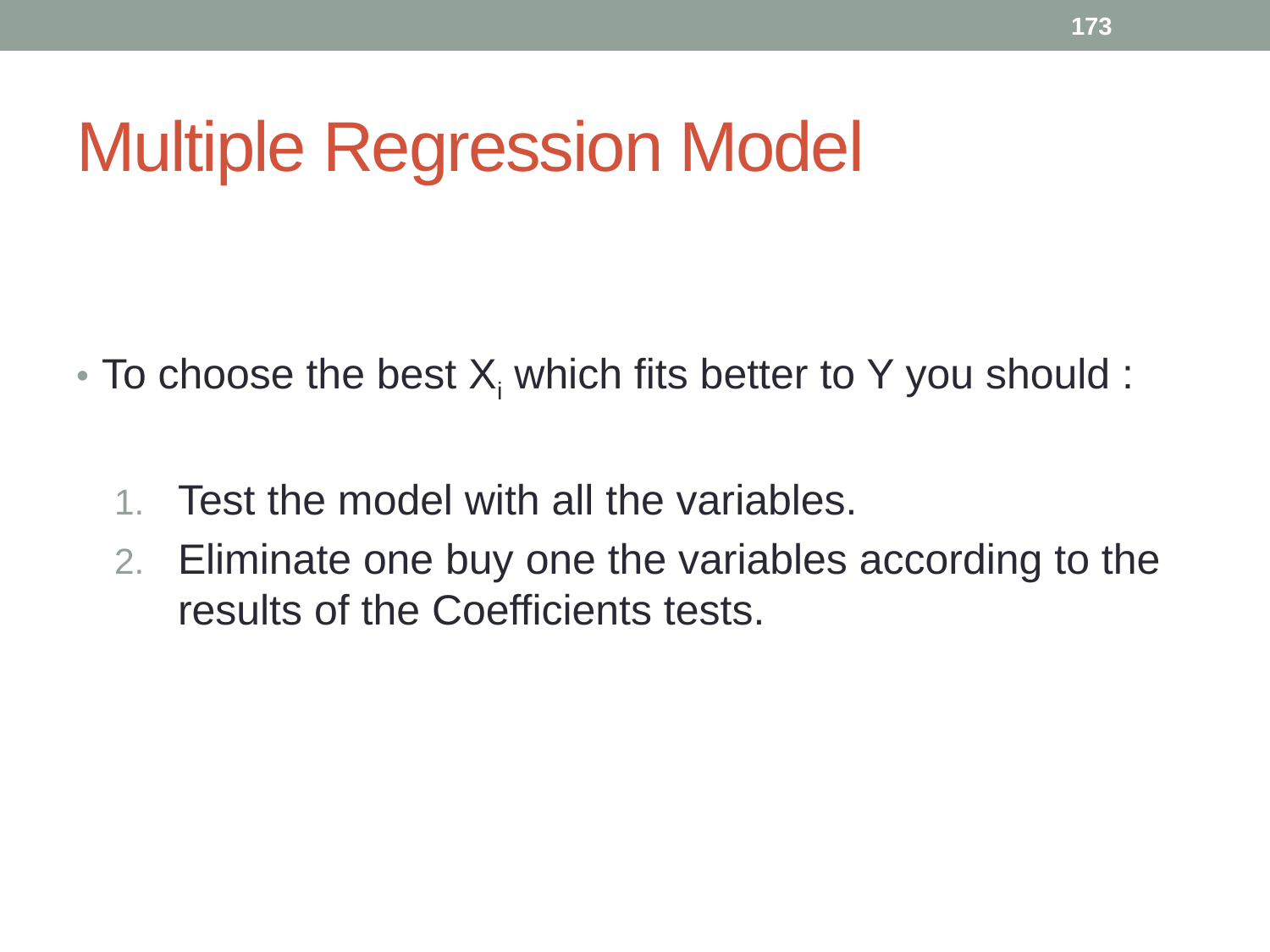

173
# Multiple Regression Model

To choose the best Xi which fits better to Y you should :

Test the model with all the variables.
Eliminate one buy one the variables according to the results of the Coefficients tests.